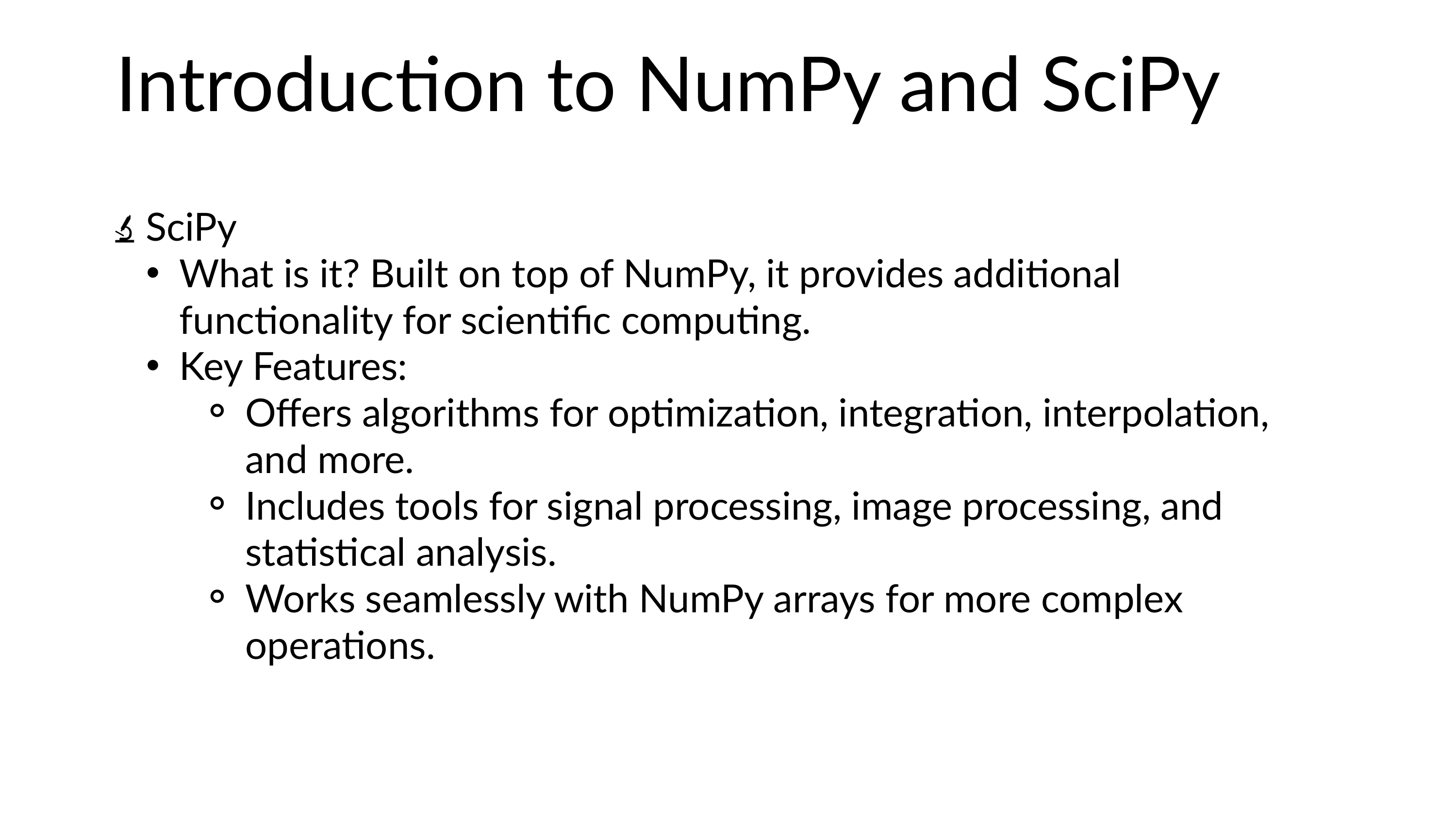

Introduction to NumPy and SciPy
🔬 SciPy
What is it? Built on top of NumPy, it provides additional functionality for scientific computing.
Key Features:
Offers algorithms for optimization, integration, interpolation, and more.
Includes tools for signal processing, image processing, and statistical analysis.
Works seamlessly with NumPy arrays for more complex operations.